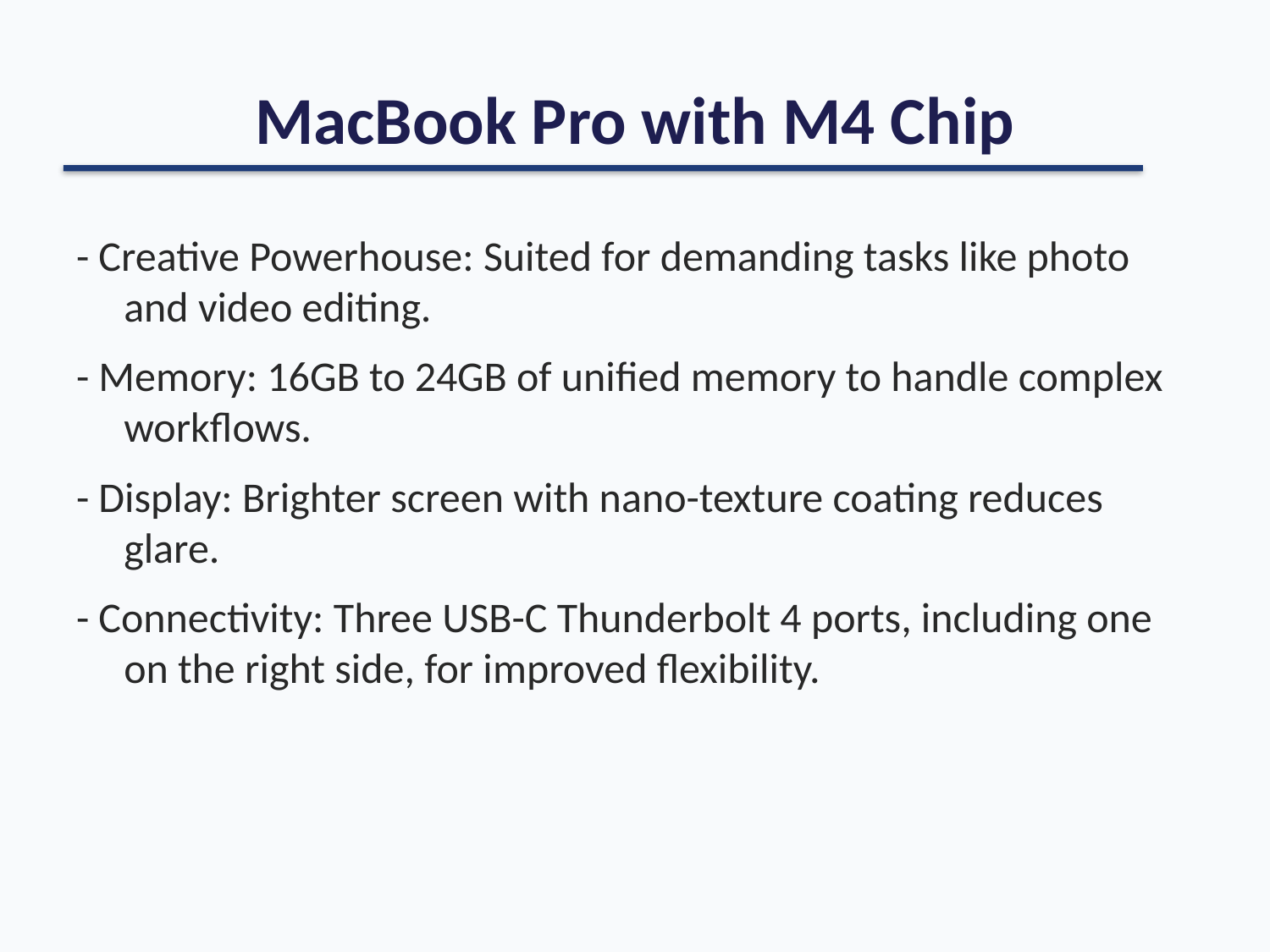

# MacBook Pro with M4 Chip

- Creative Powerhouse: Suited for demanding tasks like photo and video editing.
- Memory: 16GB to 24GB of unified memory to handle complex workflows.
- Display: Brighter screen with nano-texture coating reduces glare.
- Connectivity: Three USB-C Thunderbolt 4 ports, including one on the right side, for improved flexibility.